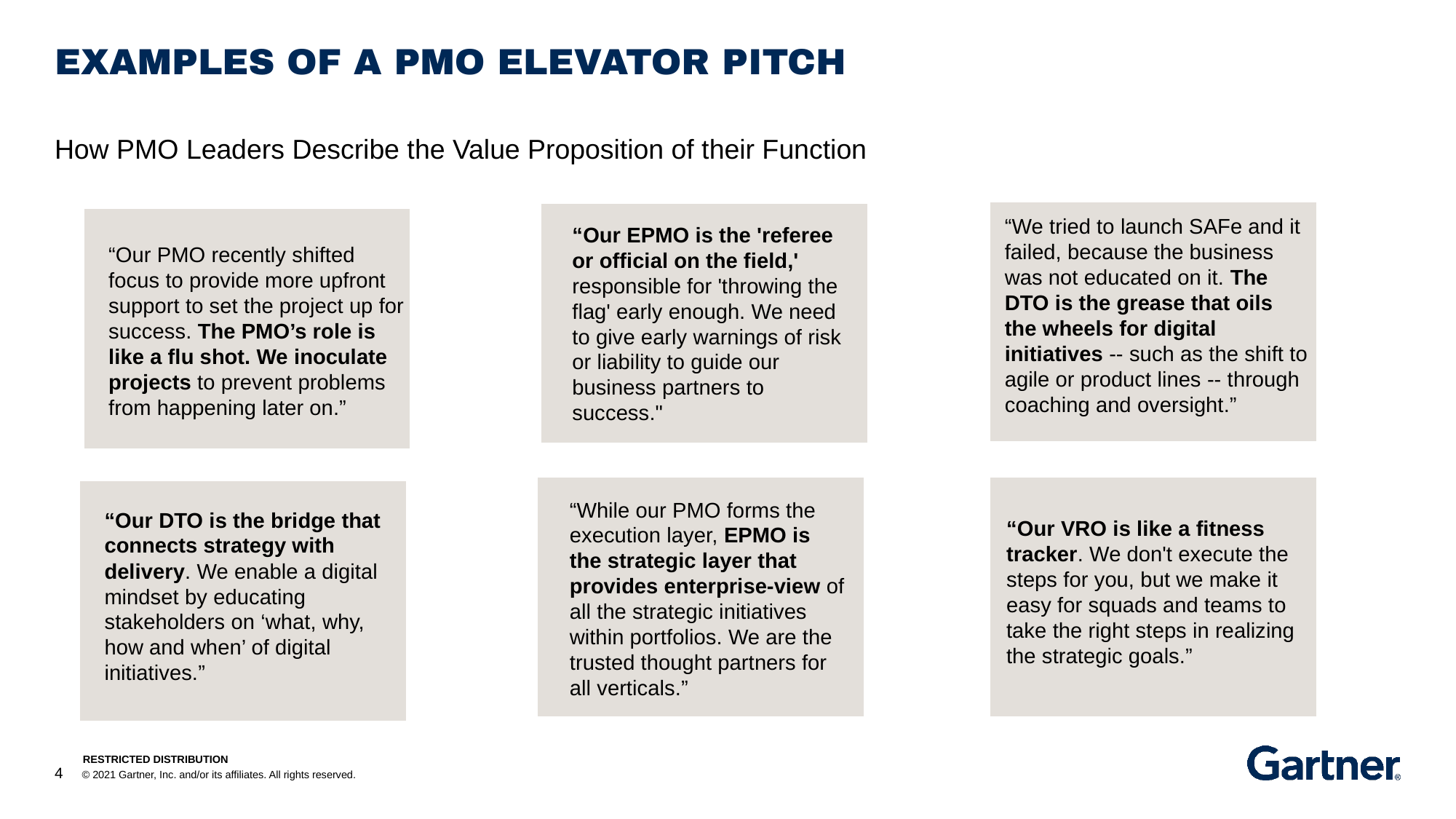

# EXAMPLES OF A PMO ELEVATOR PITCH

How PMO Leaders Describe the Value Proposition of their Function

“We tried to launch SAFe and it failed, because the business was not educated on it. The DTO is the grease that oils the wheels for digital initiatives -- such as the shift to agile or product lines -- through coaching and oversight.”

“Our VRO is like a fitness tracker. We don't execute the steps for you, but we make it easy for squads and teams to take the right steps in realizing the strategic goals.”

“Our PMO recently shifted focus to provide more upfront support to set the project up for success. The PMO’s role is like a flu shot. We inoculate projects to prevent problems from happening later on.”

“Our DTO is the bridge that connects strategy with delivery. We enable a digital mindset by educating stakeholders on ‘what, why, how and when’ of digital initiatives.”
“Our EPMO is the 'referee or official on the field,' responsible for 'throwing the flag' early enough. We need to give early warnings of risk or liability to guide our business partners to success."

“While our PMO forms the execution layer, EPMO is the strategic layer that provides enterprise-view of all the strategic initiatives within portfolios. We are the trusted thought partners for all verticals.”